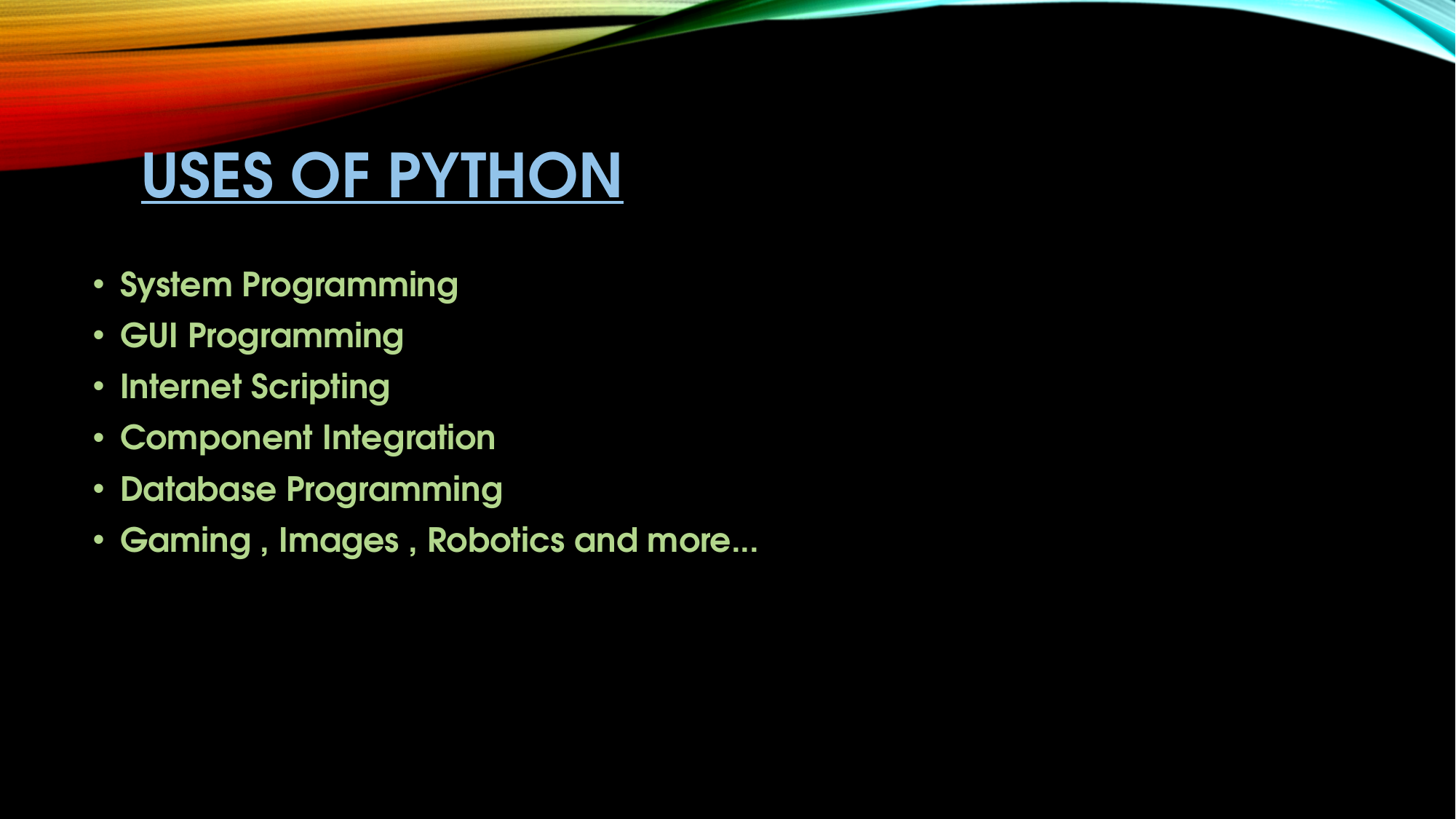

# USES OF PYTHON
System Programming
GUI Programming
Internet Scripting
Component Integration
Database Programming
Gaming , Images , Robotics and more...